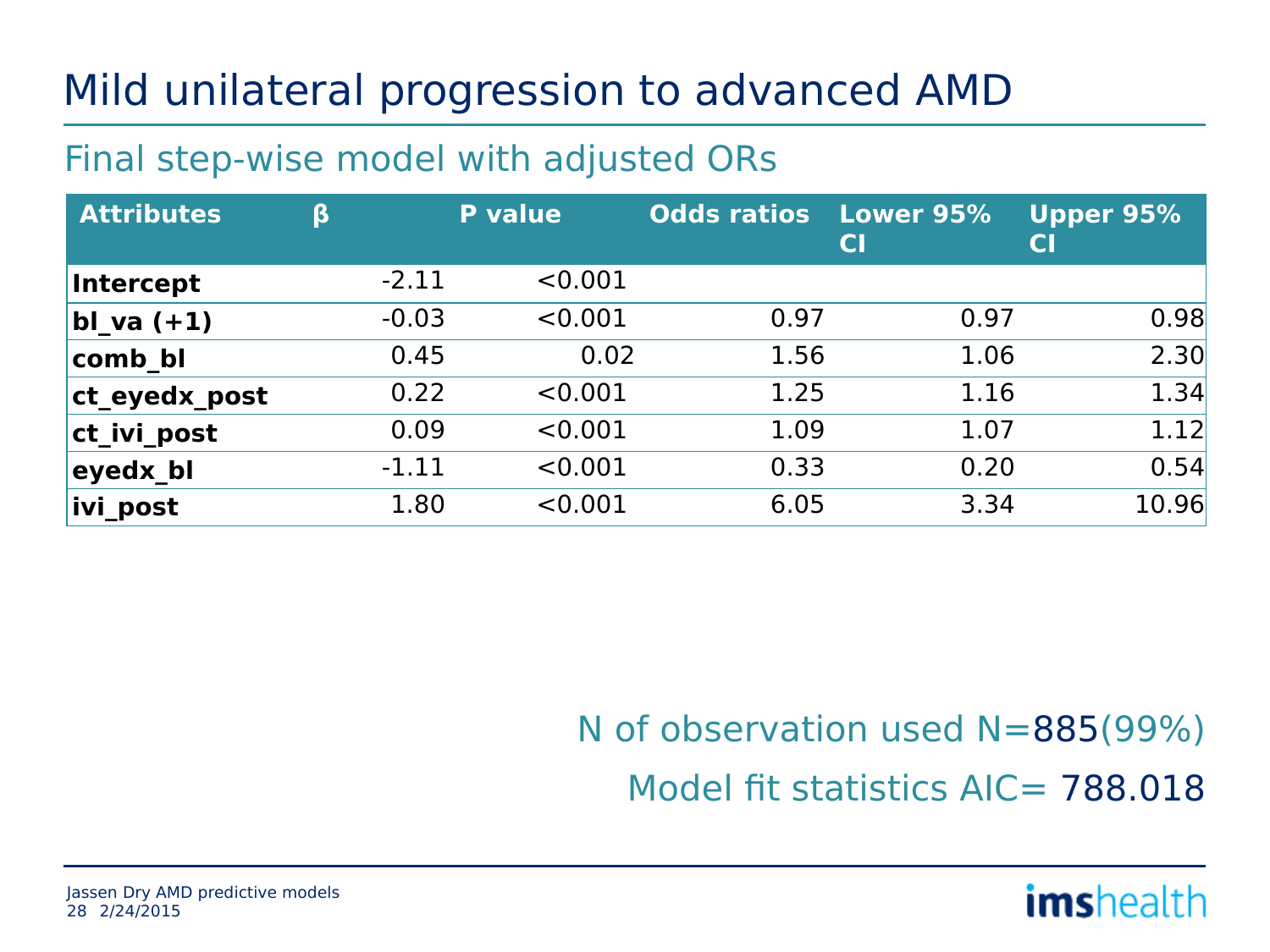

# Mild unilateral progression to advanced AMD
Final step-wise model with adjusted ORs

| Attributes | β | P value | Odds ratios | Lower 95% CI | Upper 95% CI |
| --- | --- | --- | --- | --- | --- |
| Intercept | -2.11 | <0.001 |  |  |  |
| bl\_va (+1) | -0.03 | <0.001 | 0.97 | 0.97 | 0.98 |
| comb\_bl | 0.45 | 0.02 | 1.56 | 1.06 | 2.30 |
| ct\_eyedx\_post | 0.22 | <0.001 | 1.25 | 1.16 | 1.34 |
| ct\_ivi\_post | 0.09 | <0.001 | 1.09 | 1.07 | 1.12 |
| eyedx\_bl | -1.11 | <0.001 | 0.33 | 0.20 | 0.54 |
| ivi\_post | 1.80 | <0.001 | 6.05 | 3.34 | 10.96 |
N of observation used N=885(99%)
Model fit statistics AIC= 788.018

Jassen Dry AMD predictive models
2/24/2015
28